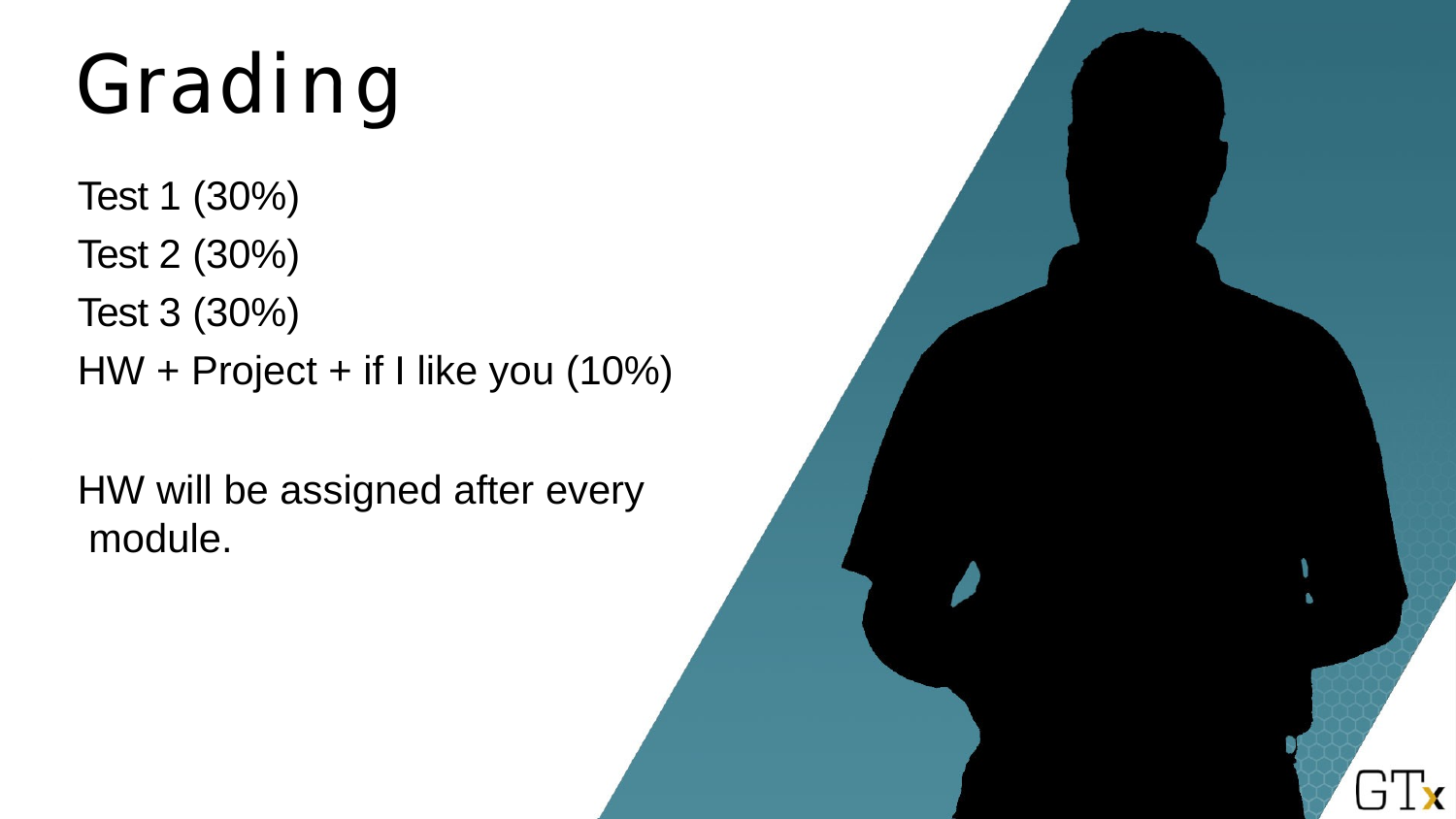

# Grading
Test 1 (30%)
Test 2 (30%)
Test 3 (30%)
HW + Project + if I like you (10%)

HW will be assigned after every  module.